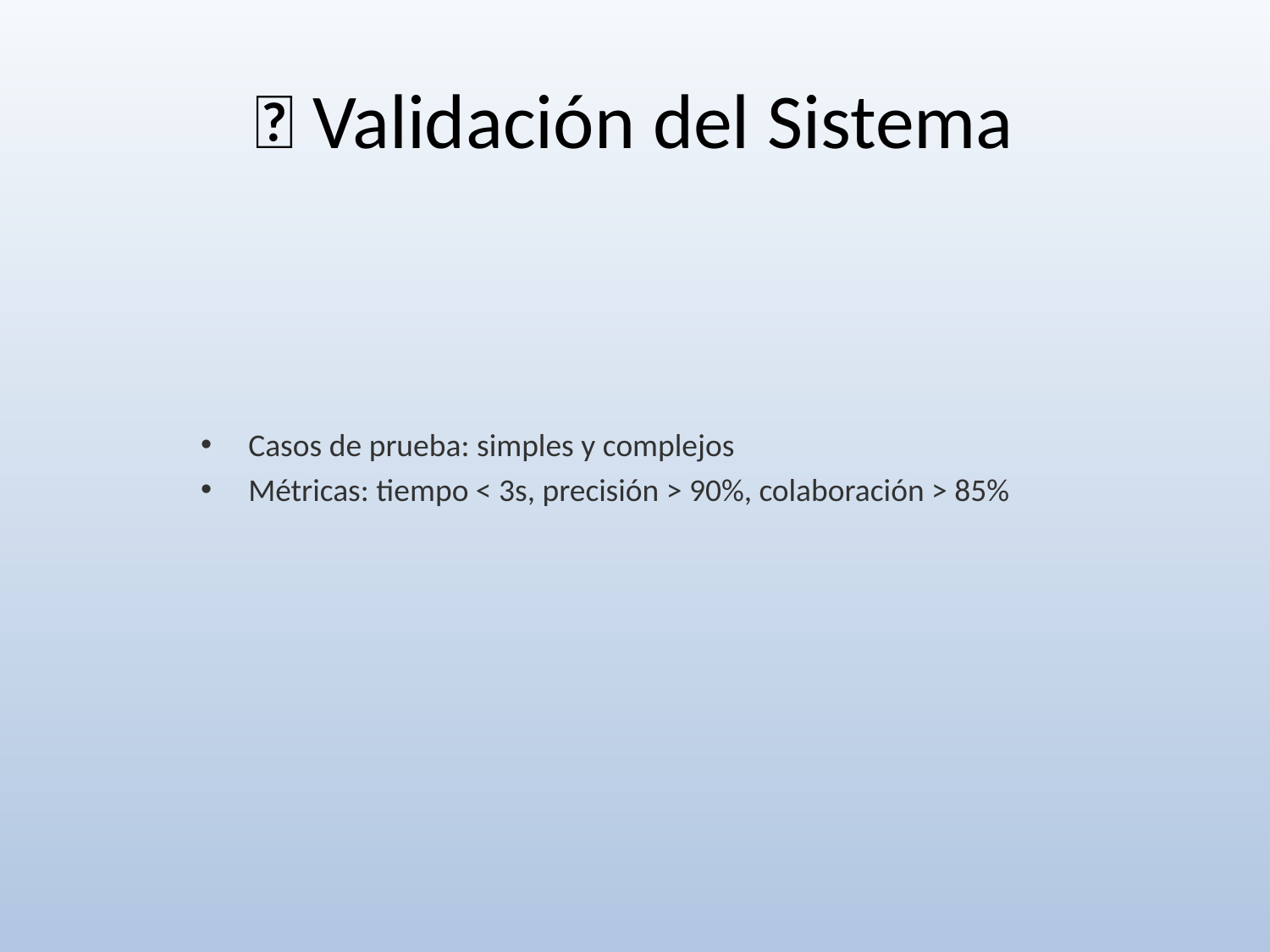

# 🧪 Validación del Sistema
Casos de prueba: simples y complejos
Métricas: tiempo < 3s, precisión > 90%, colaboración > 85%